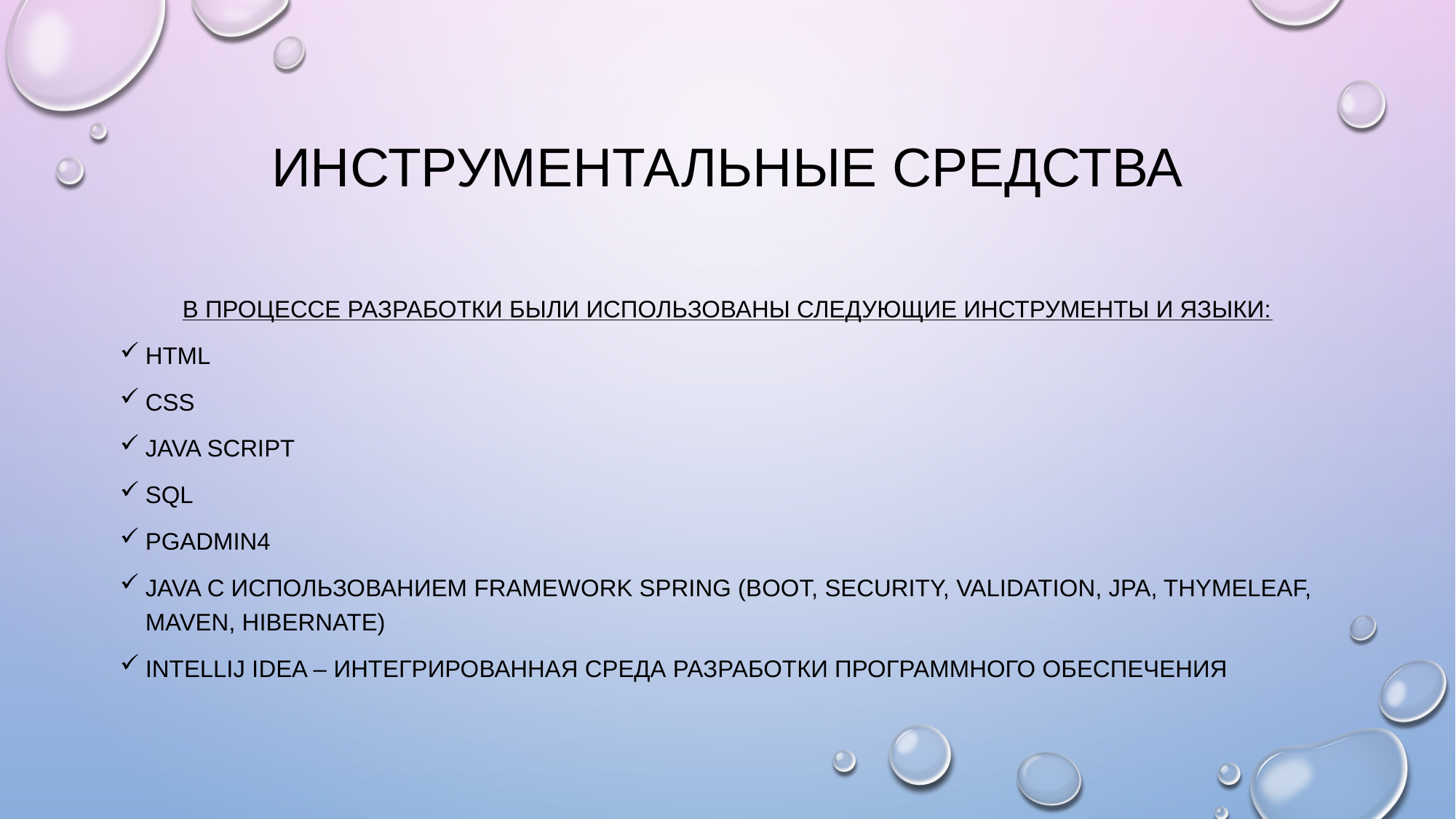

# Инструментальные средства
В процессе разработки были использованы следующие инструменты и языки:
HTML
CSS
Java Script
SQL
pgadmin4
Java с использованием framework Spring (Boot, Security, Validation, JPA, Thymeleaf, Maven, Hibernate)
Intellij idea – интегрированная среда разработки программного обеспечения